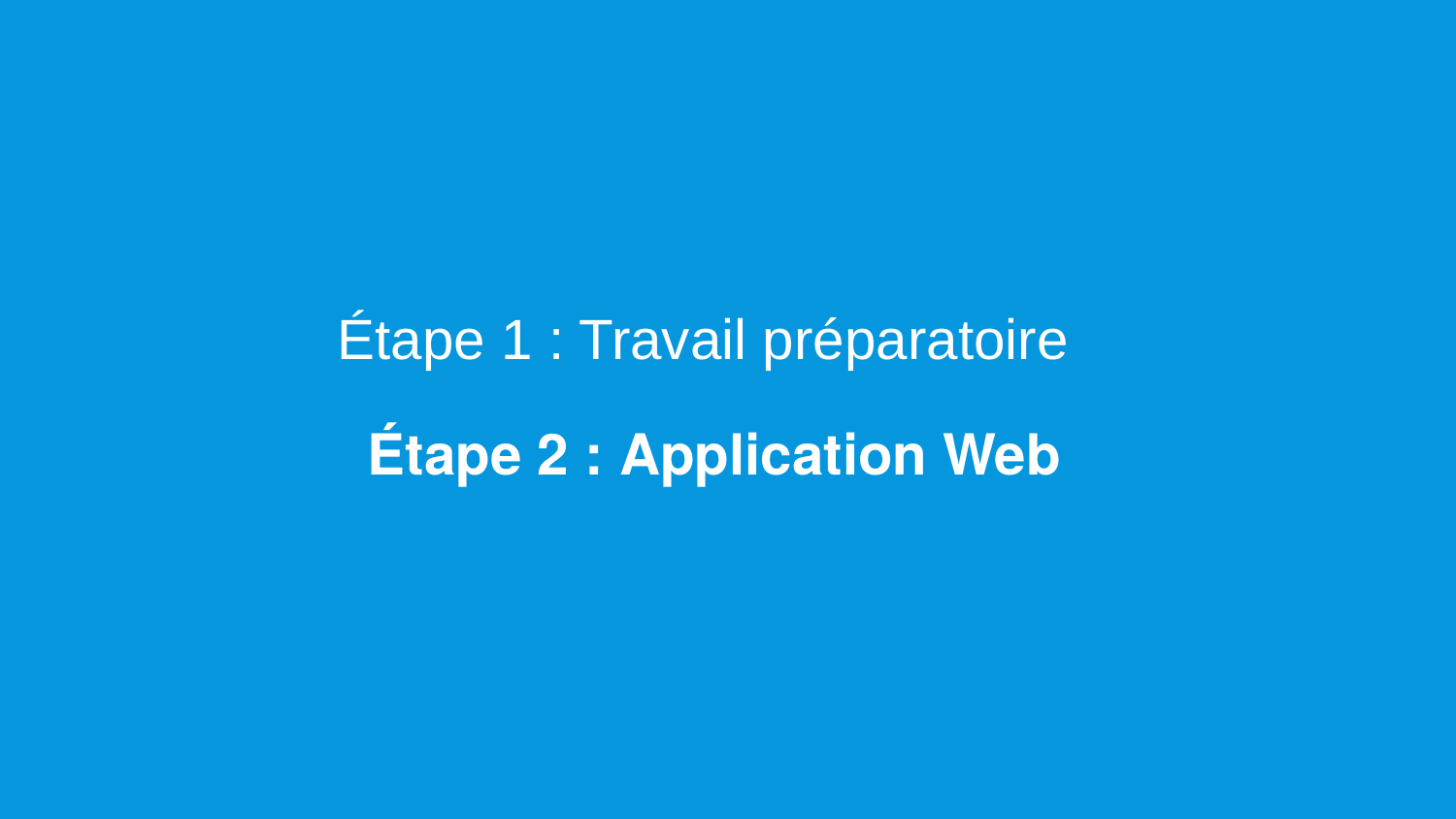

Étape 1 : Travail préparatoire
Étape 2 : Application Web